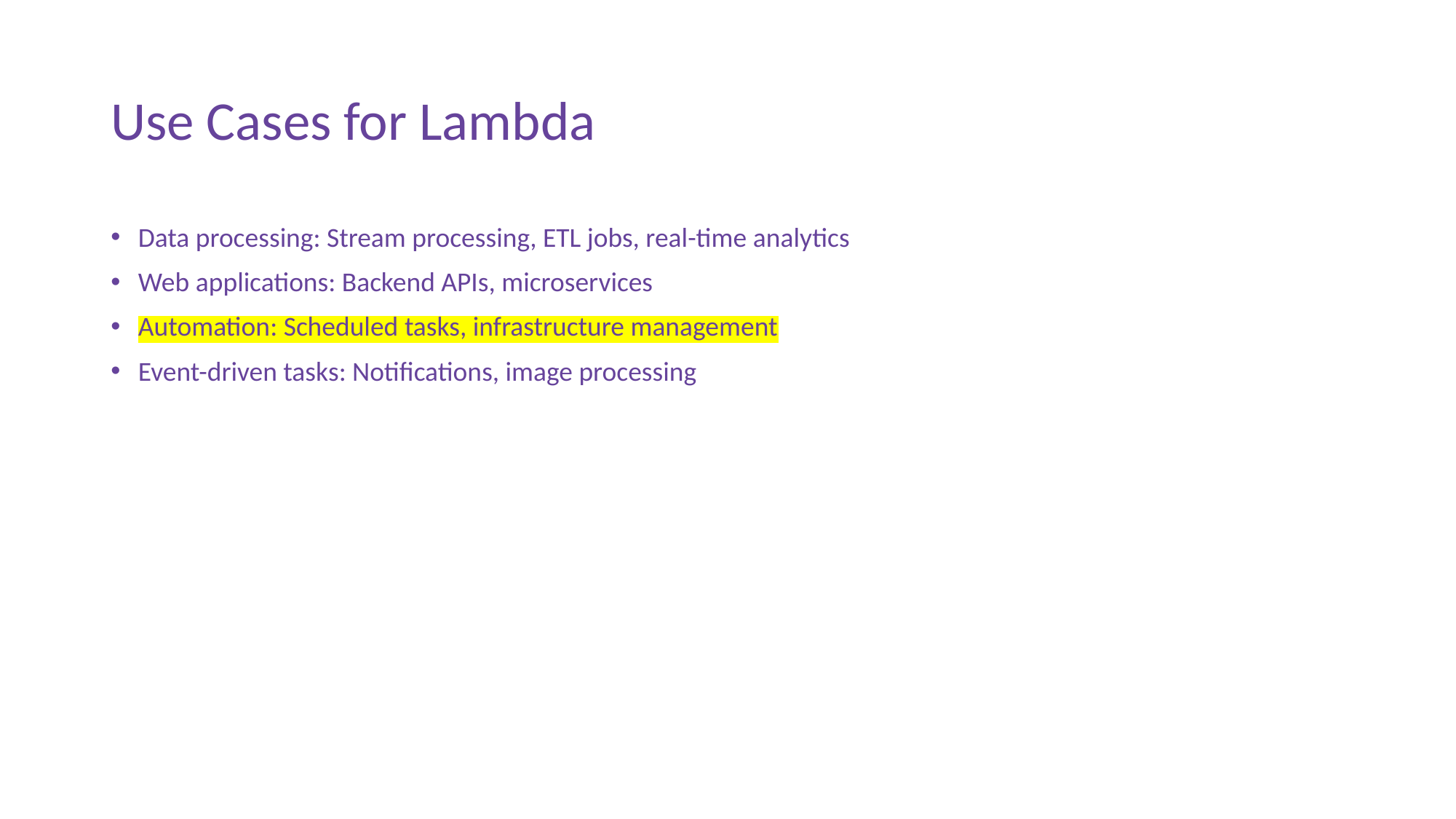

# Use Cases for Lambda
Data processing: Stream processing, ETL jobs, real-time analytics
Web applications: Backend APIs, microservices
Automation: Scheduled tasks, infrastructure management
Event-driven tasks: Notifications, image processing